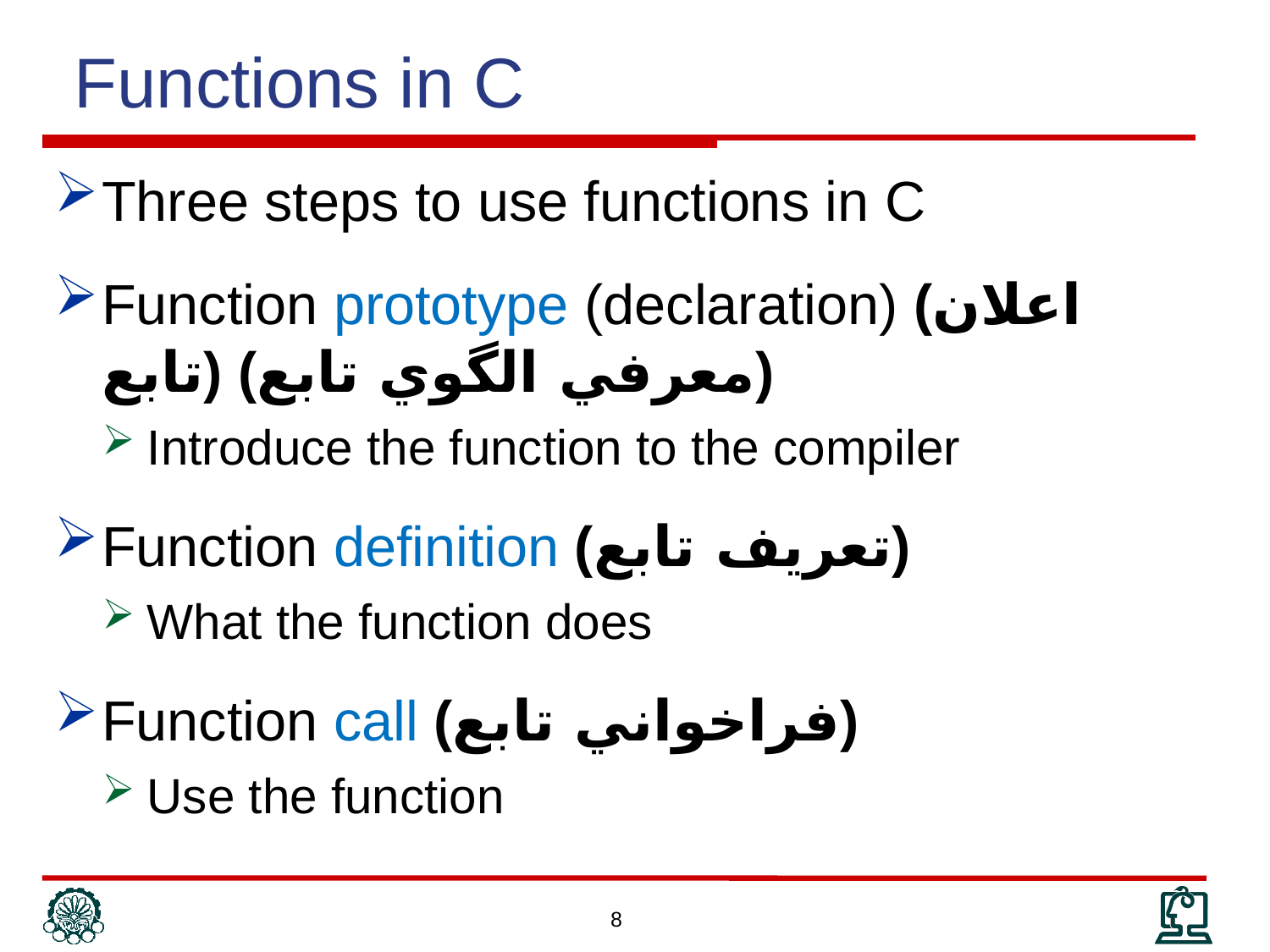

Functions in C
Three steps to use functions in C
Function prototype (declaration) (اعلان تابع) (معرفي الگوي تابع)
Introduce the function to the compiler
Function definition (تعريف تابع)
What the function does
Function call (فراخواني تابع)
Use the function

8